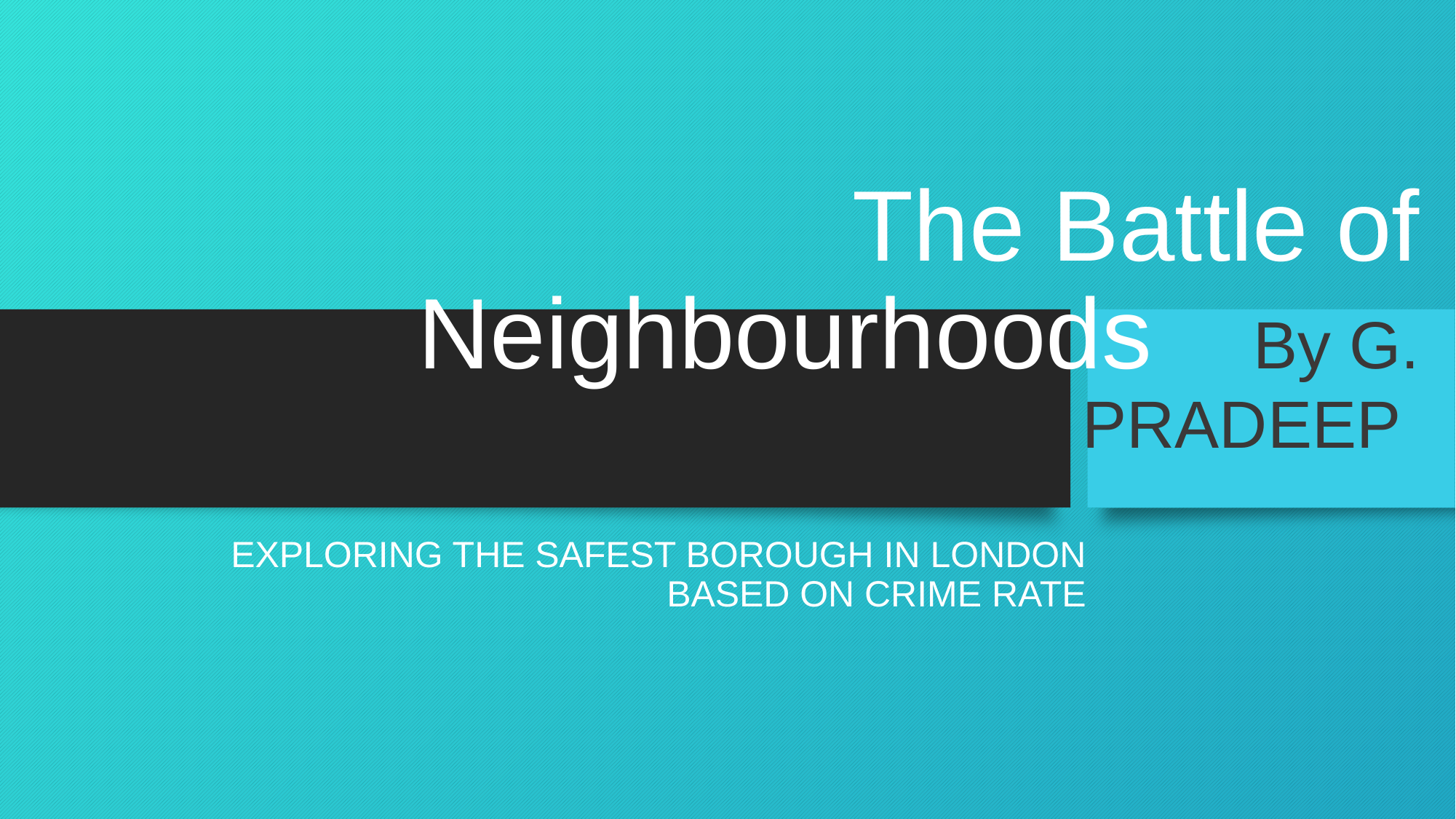

# The Battle of Neighbourhoods     By G. PRADEEP
EXPLORING THE SAFEST BOROUGH IN LONDON BASED ON CRIME RATE